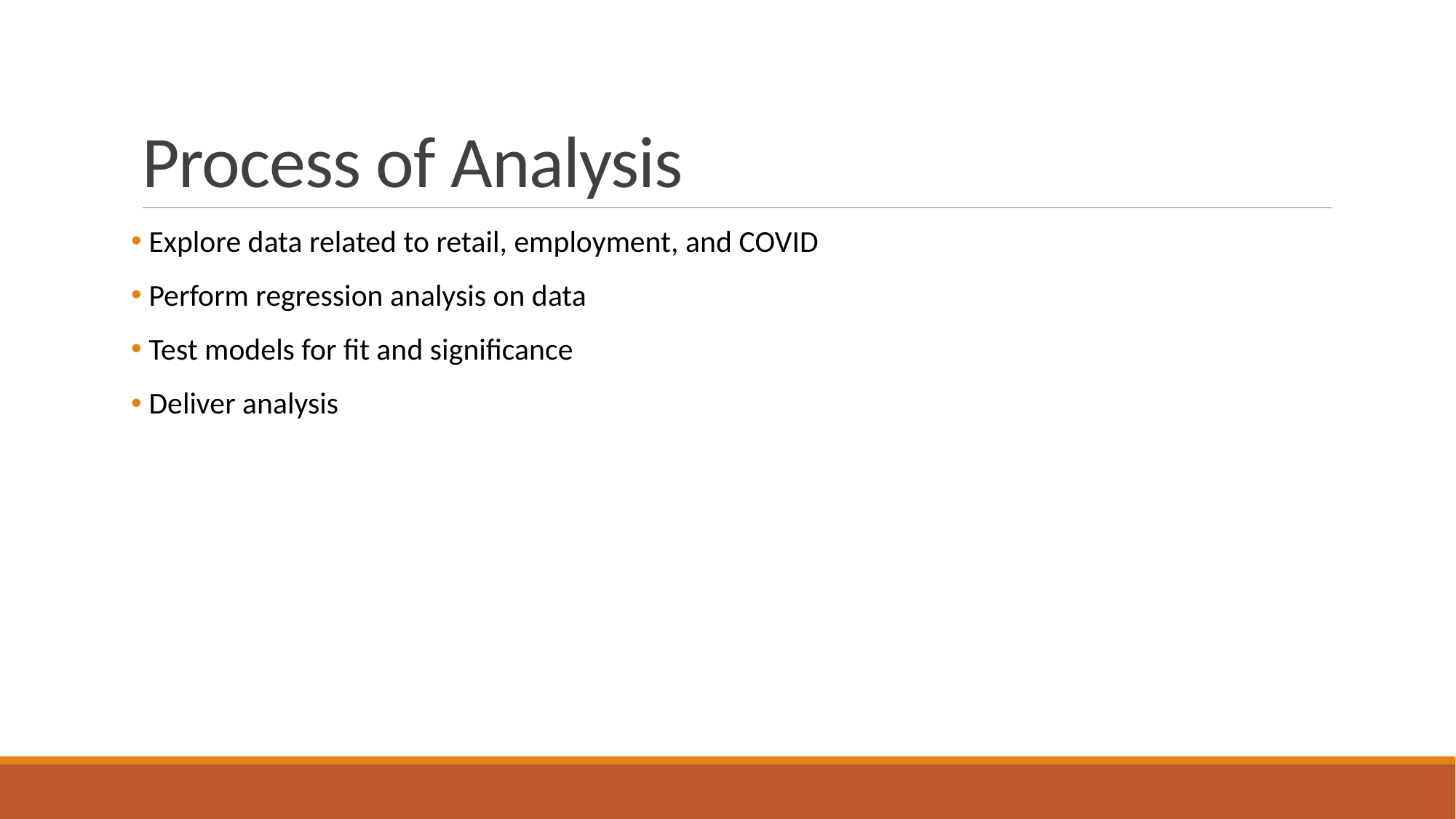

# Process of Analysis
 Explore data related to retail, employment, and COVID
 Perform regression analysis on data
 Test models for fit and significance
 Deliver analysis